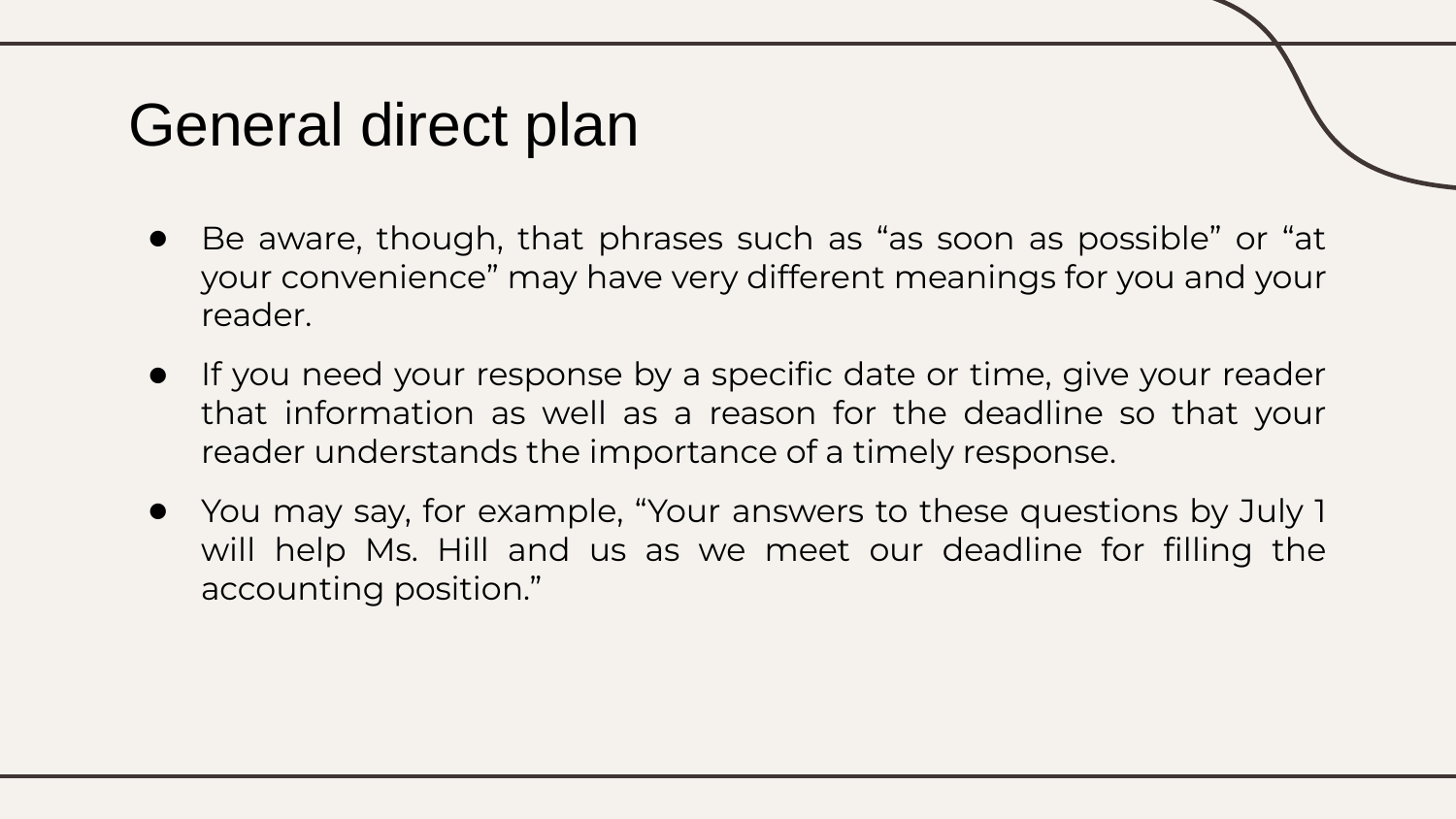

# General direct plan
Be aware, though, that phrases such as “as soon as possible” or “at your convenience” may have very different meanings for you and your reader.
If you need your response by a specific date or time, give your reader that information as well as a reason for the deadline so that your reader understands the importance of a timely response.
You may say, for example, “Your answers to these questions by July 1 will help Ms. Hill and us as we meet our deadline for filling the accounting position.”